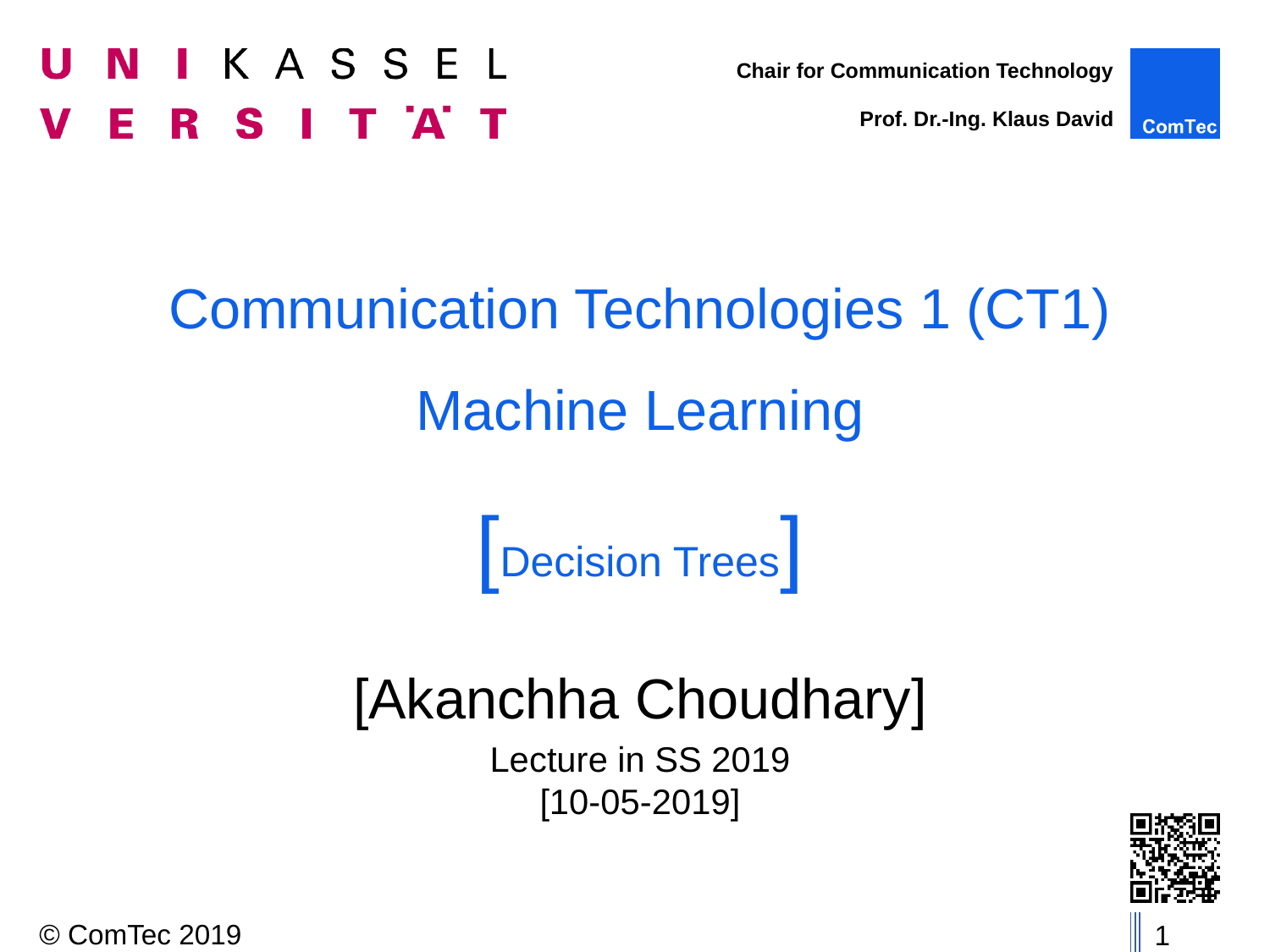

# Communication Technologies 1 (CT1) Machine Learning [Decision Trees]
[Akanchha Choudhary]
Lecture in SS 2019
[10-05-2019]